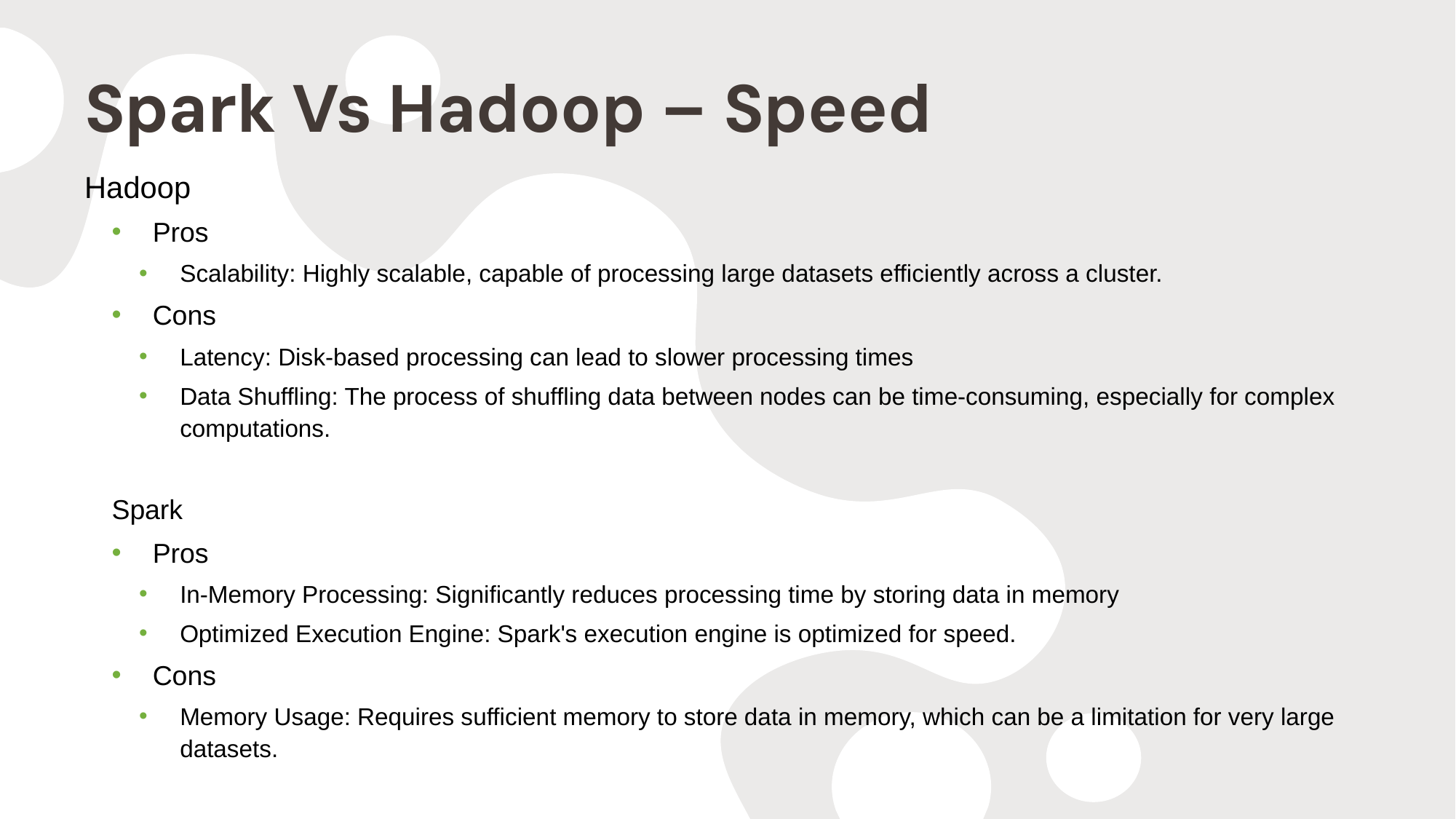

# Spark Vs Hadoop – Speed
Hadoop
Pros
Scalability: Highly scalable, capable of processing large datasets efficiently across a cluster.
Cons
Latency: Disk-based processing can lead to slower processing times
Data Shuffling: The process of shuffling data between nodes can be time-consuming, especially for complex computations.

Spark
Pros
In-Memory Processing: Significantly reduces processing time by storing data in memory
Optimized Execution Engine: Spark's execution engine is optimized for speed.
Cons
Memory Usage: Requires sufficient memory to store data in memory, which can be a limitation for very large datasets.